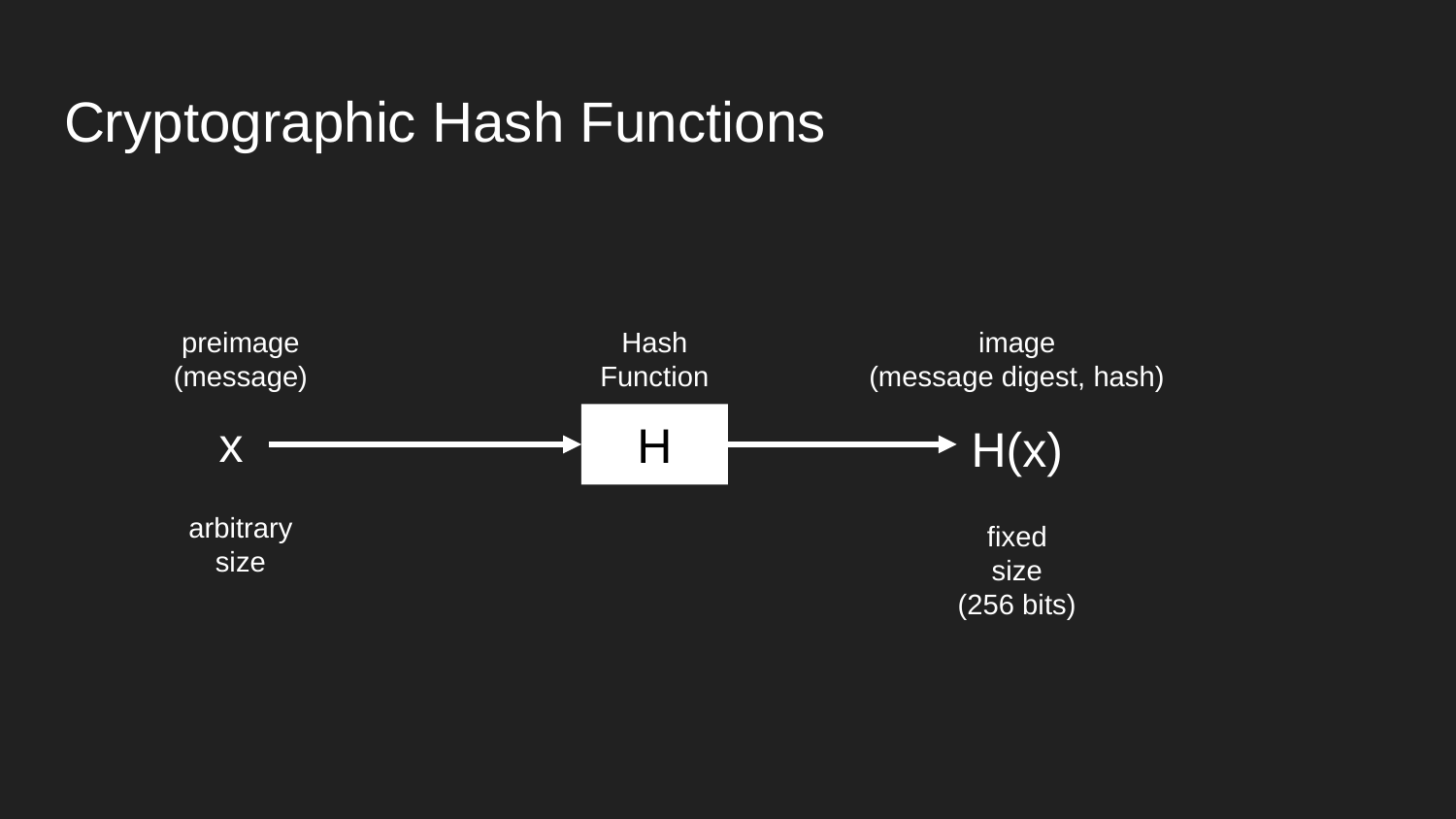

# Cryptographic Hash Functions

preimage
(message)
Hash
Function
image
(message digest, hash)
x
H
H(x)
arbitrary size
fixed
size
(256 bits)